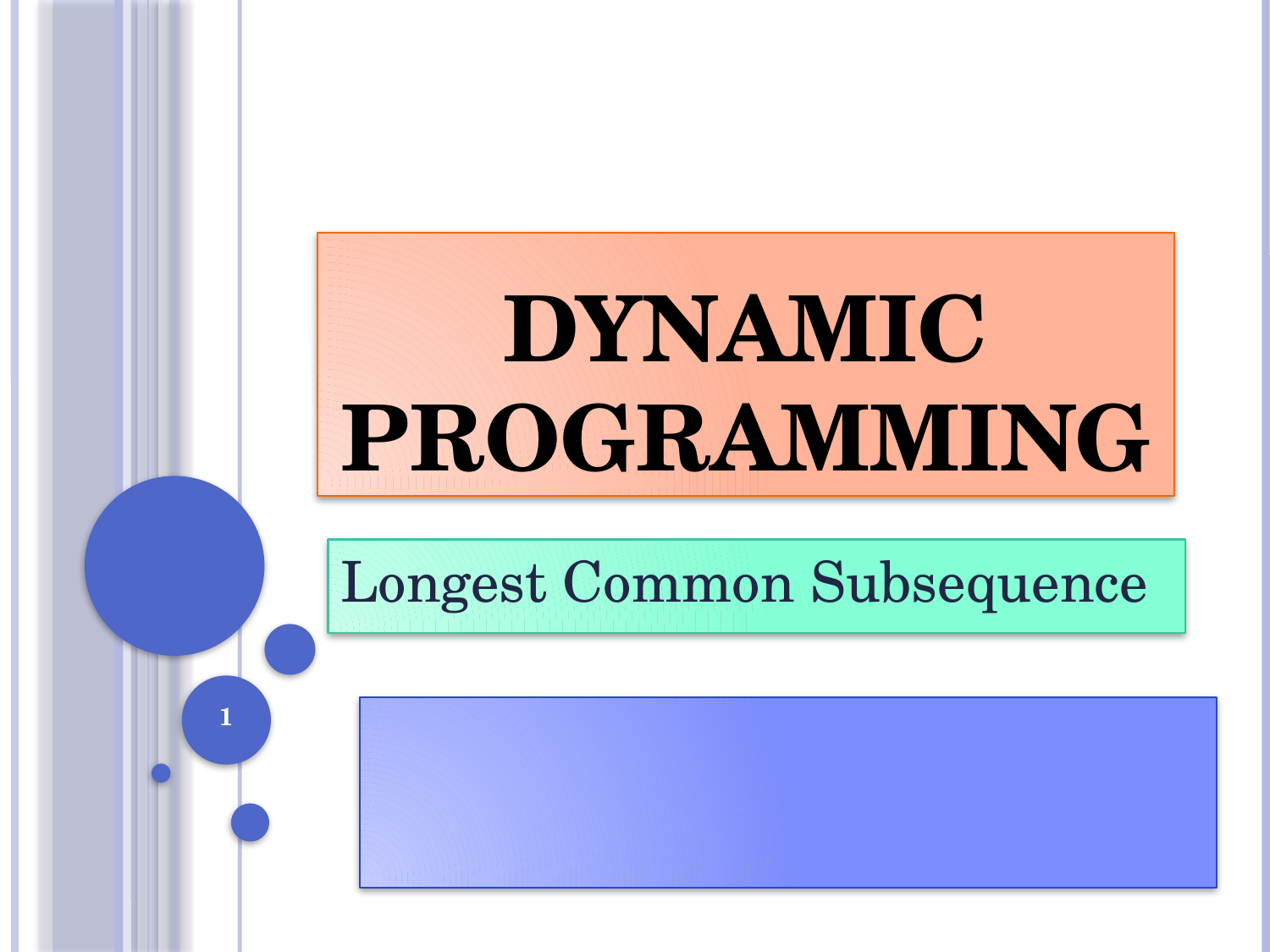

# Dynamic Programming
Longest Common Subsequence
1